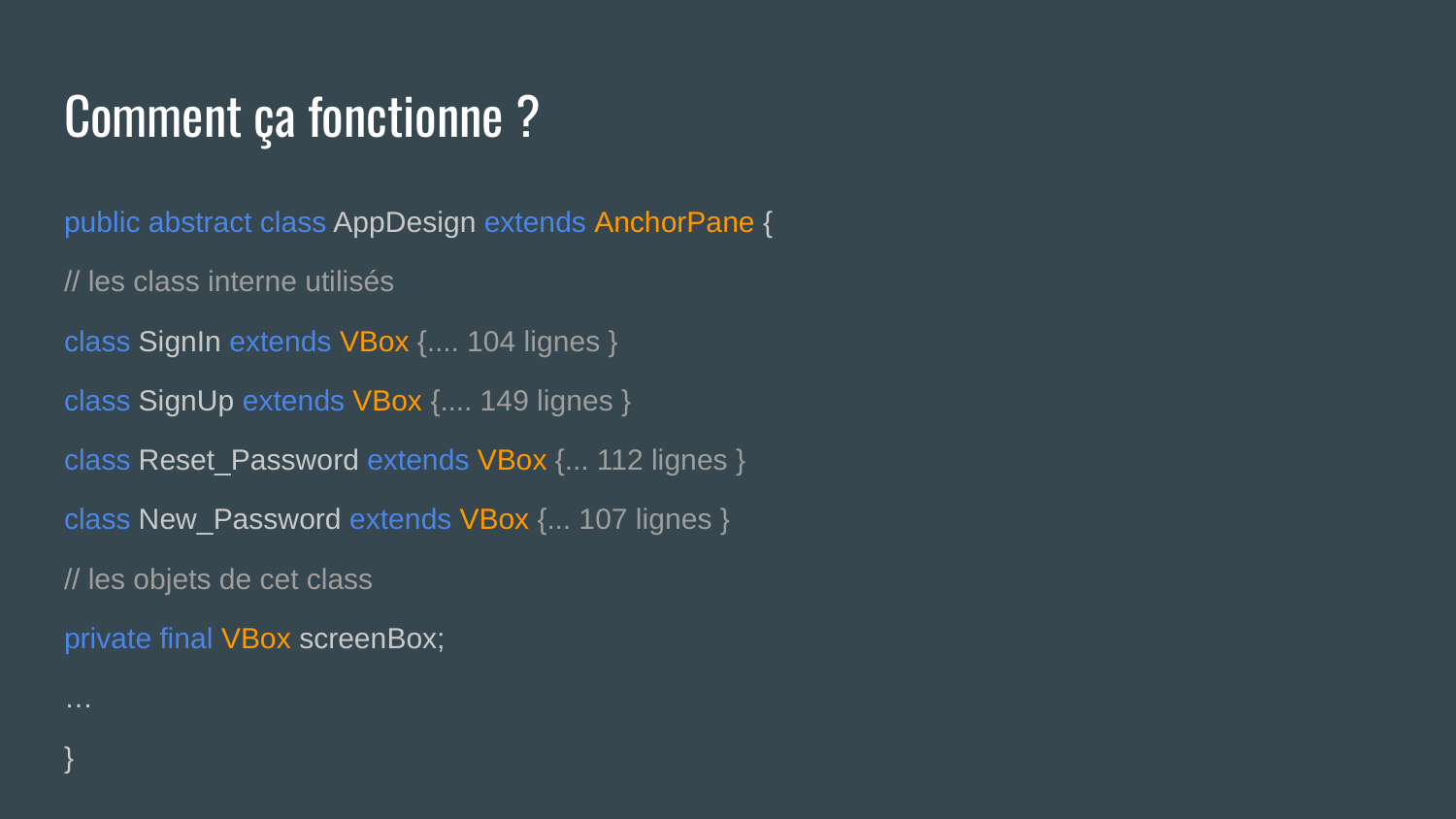

# Comment ça fonctionne ?
public abstract class AppDesign extends AnchorPane {
// les class interne utilisés
class SignIn extends VBox {.... 104 lignes }
class SignUp extends VBox {.... 149 lignes }
class Reset_Password extends VBox {... 112 lignes }
class New_Password extends VBox {... 107 lignes }
// les objets de cet class
private final VBox screenBox;
…
}